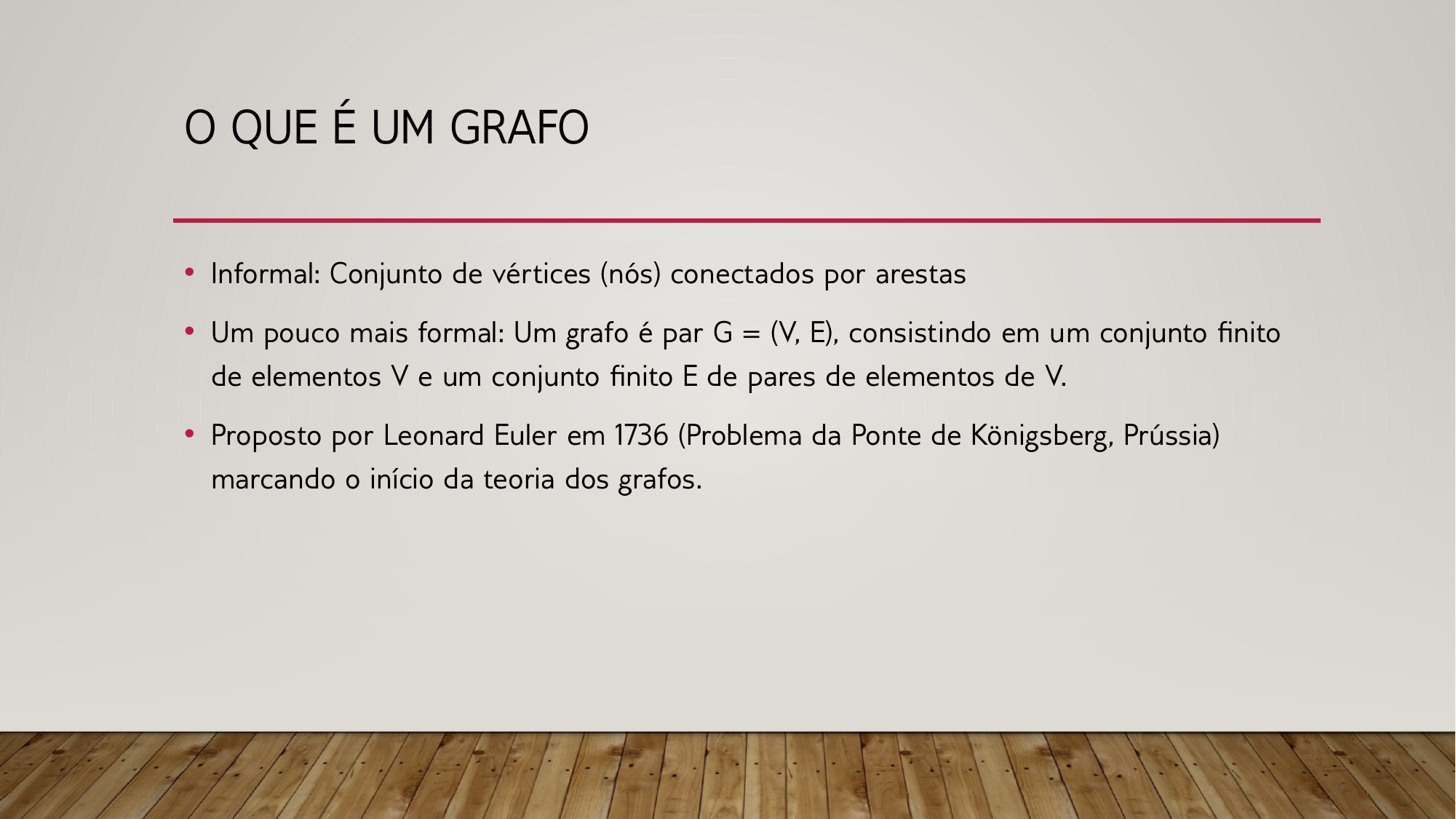

# O que é um grafo
Informal: Conjunto de vértices (nós) conectados por arestas
Um pouco mais formal: Um grafo é par G = (V, E), consistindo em um conjunto finito de elementos V e um conjunto finito E de pares de elementos de V.
Proposto por Leonard Euler em 1736 (Problema da Ponte de Königsberg, Prússia) marcando o início da teoria dos grafos.